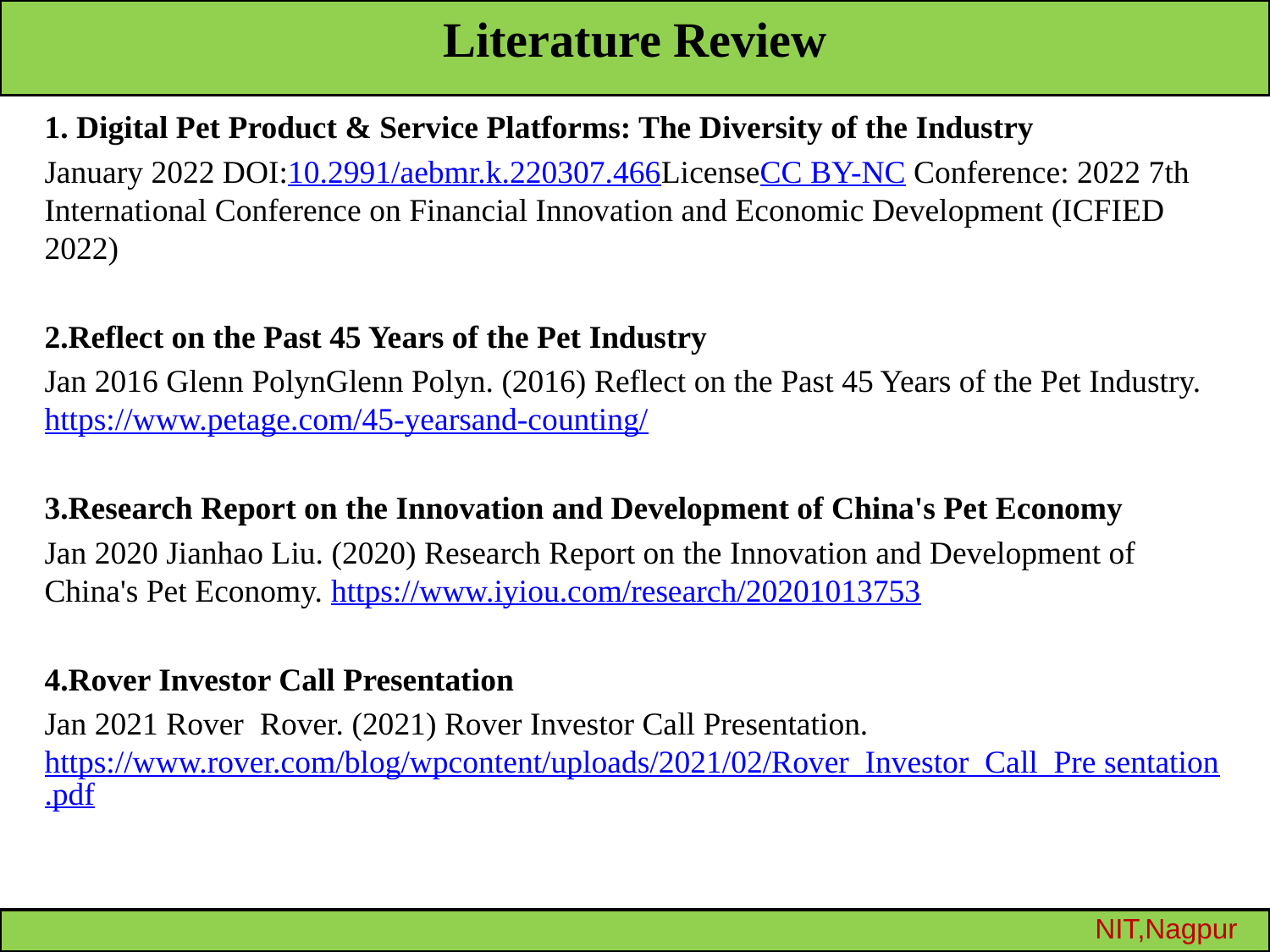

# Literature Review
1. Digital Pet Product & Service Platforms: The Diversity of the Industry
January 2022 DOI:10.2991/aebmr.k.220307.466LicenseCC BY-NC Conference: 2022 7th International Conference on Financial Innovation and Economic Development (ICFIED 2022)

2.Reflect on the Past 45 Years of the Pet Industry
Jan 2016 Glenn PolynGlenn Polyn. (2016) Reflect on the Past 45 Years of the Pet Industry. https://www.petage.com/45-yearsand-counting/

3.Research Report on the Innovation and Development of China's Pet Economy
Jan 2020 Jianhao Liu. (2020) Research Report on the Innovation and Development of China's Pet Economy. https://www.iyiou.com/research/20201013753

4.Rover Investor Call Presentation
Jan 2021 Rover  Rover. (2021) Rover Investor Call Presentation. https://www.rover.com/blog/wpcontent/uploads/2021/02/Rover_Investor_Call_Pre sentation.pdf

      NIT,Nagpur